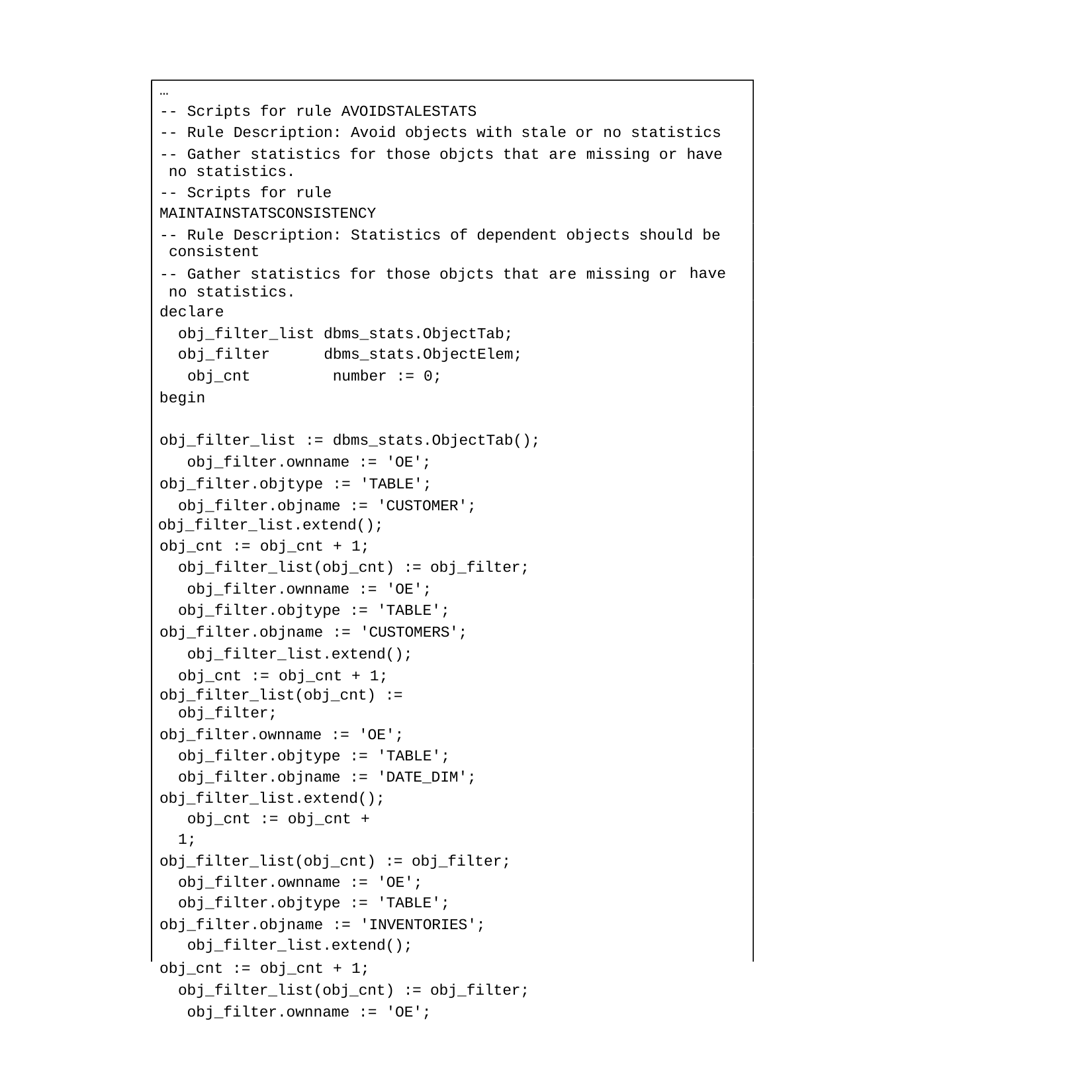

…
-- Scripts for rule AVOIDSTALESTATS
-- Rule Description: Avoid objects with stale or no statistics
-- Gather statistics for those objcts that are missing or have  no statistics.
-- Scripts for rule  MAINTAINSTATSCONSISTENCY
-- Rule Description: Statistics of dependent objects should be  consistent

-- Gather statistics for those objcts that are missing or  no statistics.
declare
obj_filter_list dbms_stats.ObjectTab;
have
obj_filter  obj_cnt
begin
dbms_stats.ObjectElem;  number := 0;
obj_filter_list := dbms_stats.ObjectTab();  obj_filter.ownname := 'OE';
obj_filter.objtype := 'TABLE';  obj_filter.objname := 'CUSTOMER';
obj_filter_list.extend();
obj_cnt := obj_cnt + 1;  obj_filter_list(obj_cnt) := obj_filter;  obj_filter.ownname := 'OE';  obj_filter.objtype := 'TABLE';
obj_filter.objname := 'CUSTOMERS';  obj_filter_list.extend();  obj_cnt := obj_cnt + 1;
obj_filter_list(obj_cnt) := obj_filter;
obj_filter.ownname := 'OE';  obj_filter.objtype := 'TABLE';  obj_filter.objname := 'DATE_DIM';
obj_filter_list.extend();  obj_cnt := obj_cnt + 1;
obj_filter_list(obj_cnt) := obj_filter;  obj_filter.ownname := 'OE';  obj_filter.objtype := 'TABLE';
obj_filter.objname := 'INVENTORIES';  obj_filter_list.extend();
obj_cnt := obj_cnt + 1;  obj_filter_list(obj_cnt) := obj_filter;  obj_filter.ownname := 'OE';